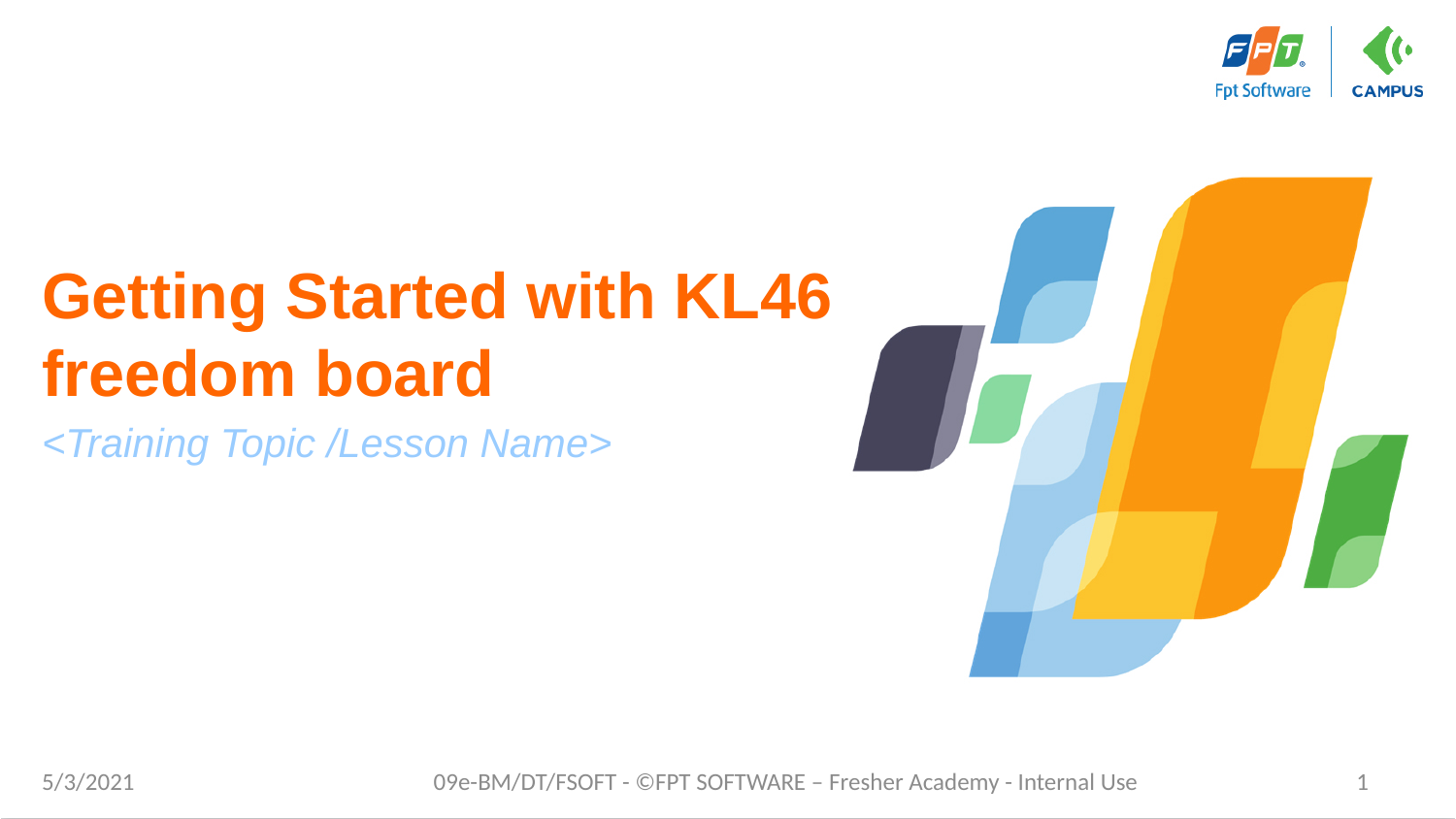

# Getting Started with KL46 freedom board
<Training Topic /Lesson Name>
5/3/2021
09e-BM/DT/FSOFT - ©FPT SOFTWARE – Fresher Academy - Internal Use
1